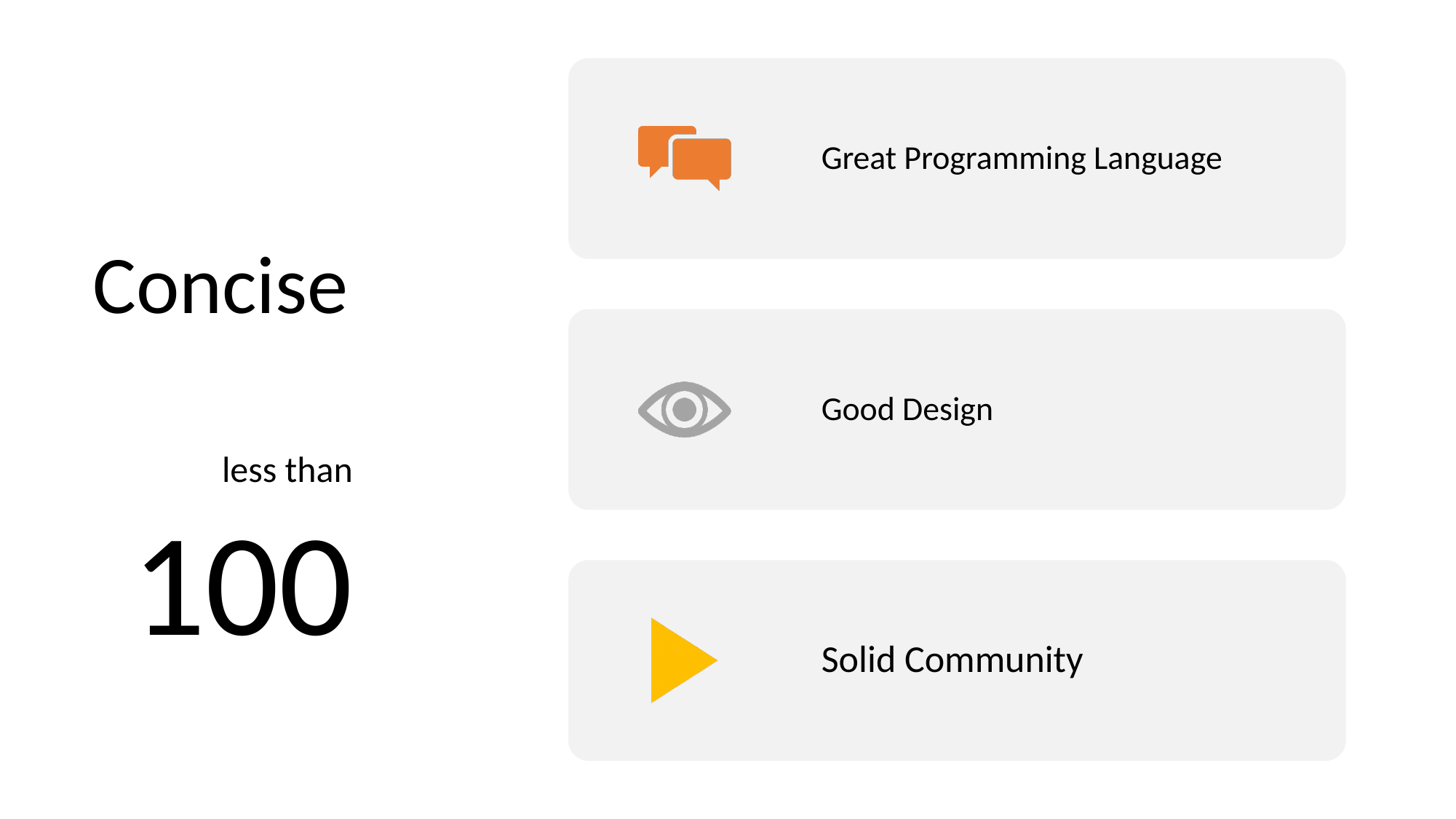

Great Programming Language

Good Design

Solid Community

# Concise
less than
100